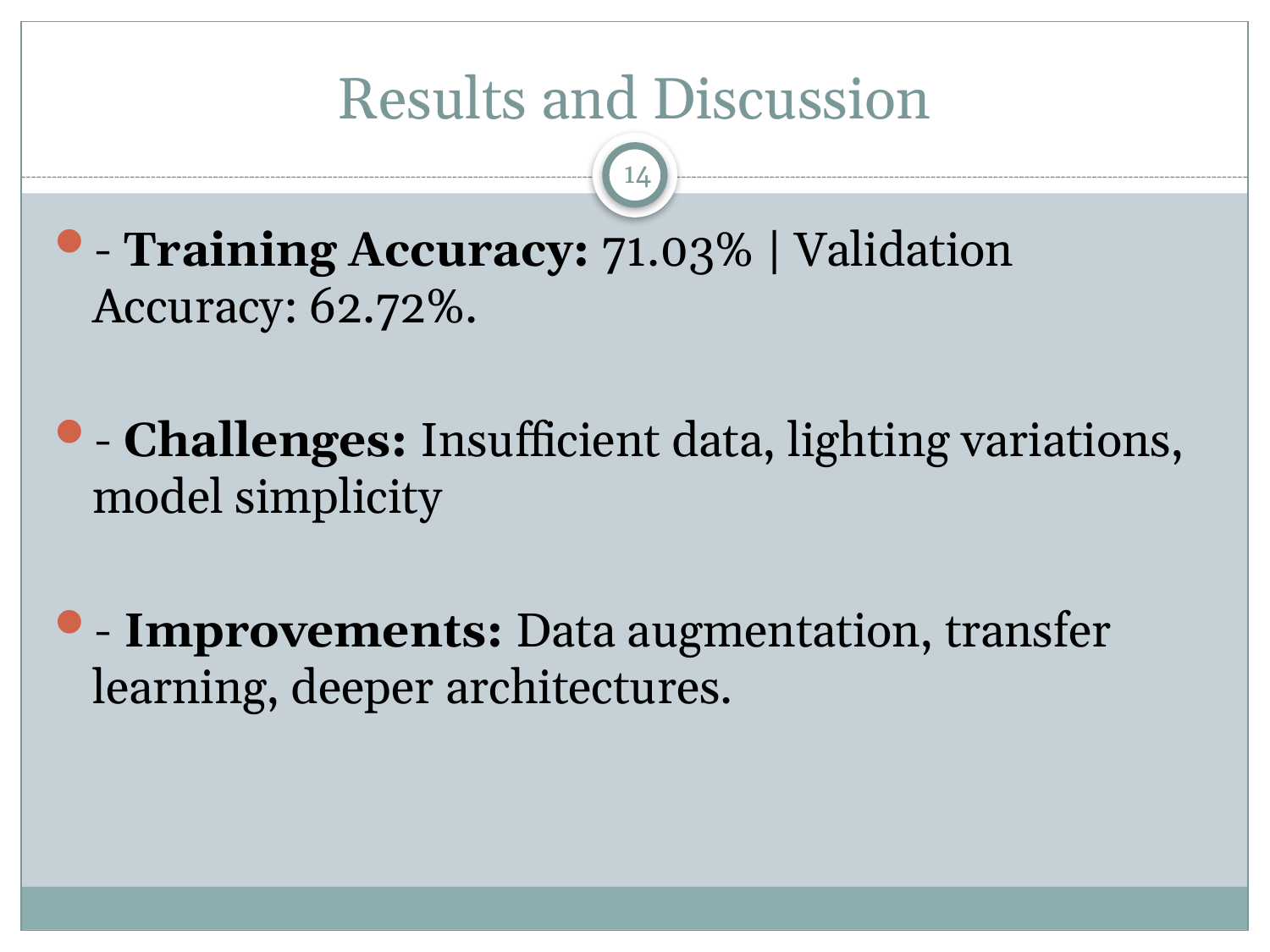

# Results and Discussion
14
- Training Accuracy: 71.03% | Validation Accuracy: 62.72%.

- Challenges: Insufficient data, lighting variations, model simplicity

- Improvements: Data augmentation, transfer learning, deeper architectures.